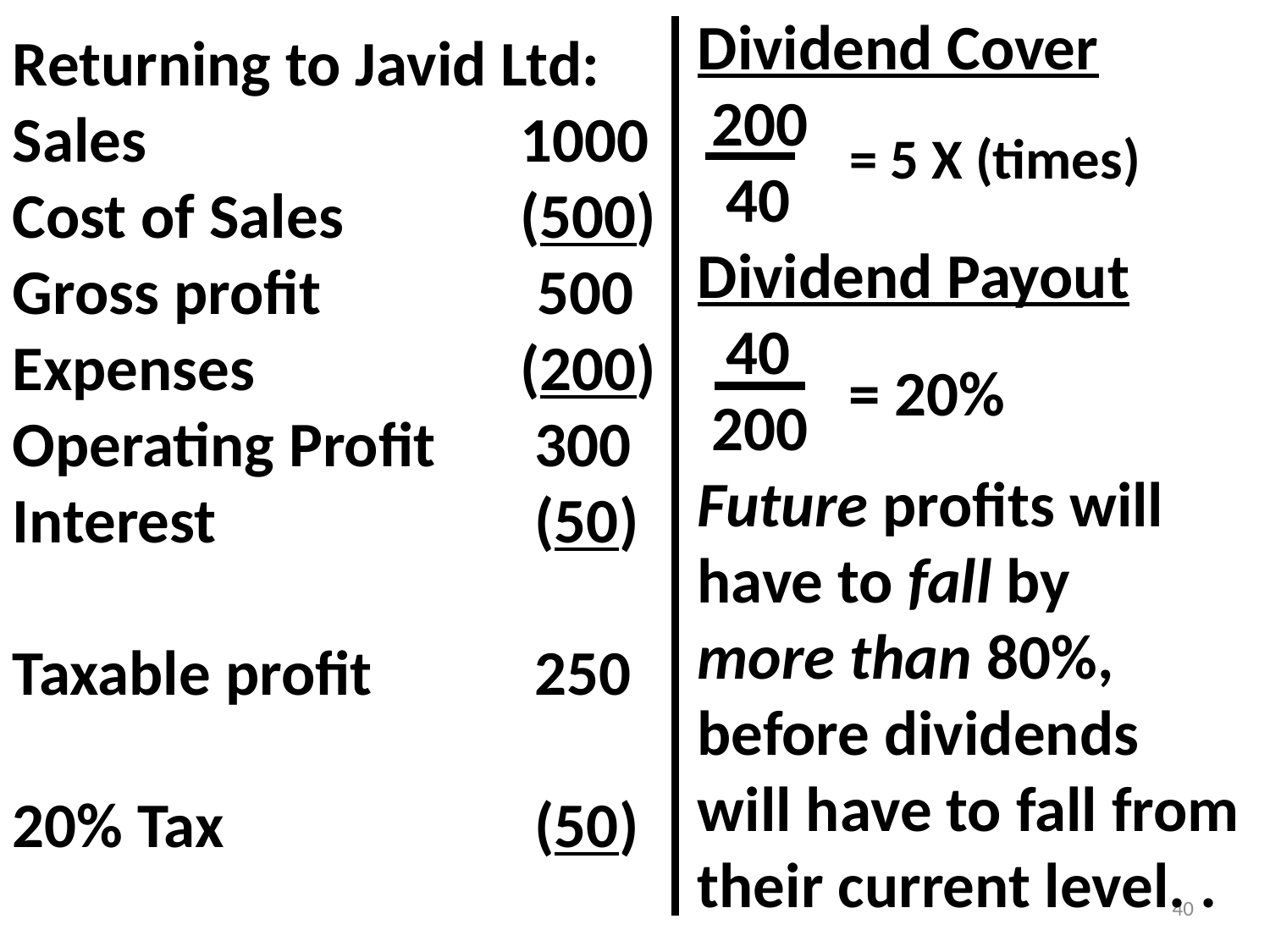

Dividend Cover
 200
  40
Dividend Payout
  40
 200
Future profits will
have to fall by
more than 80%,
before dividends
will have to fall from
their current level. .
Returning to Javid Ltd:
Sales			1000
Cost of Sales		(500)
Gross profit	          500
Expenses			(200)
Operating Profit	 300
Interest			 (50)
Taxable profit		 250
20% Tax			 (50)
After-Tax Profit	 200
Dividends		  40
Retained Earnings	 160
= 5 X (times)
= 20%
40